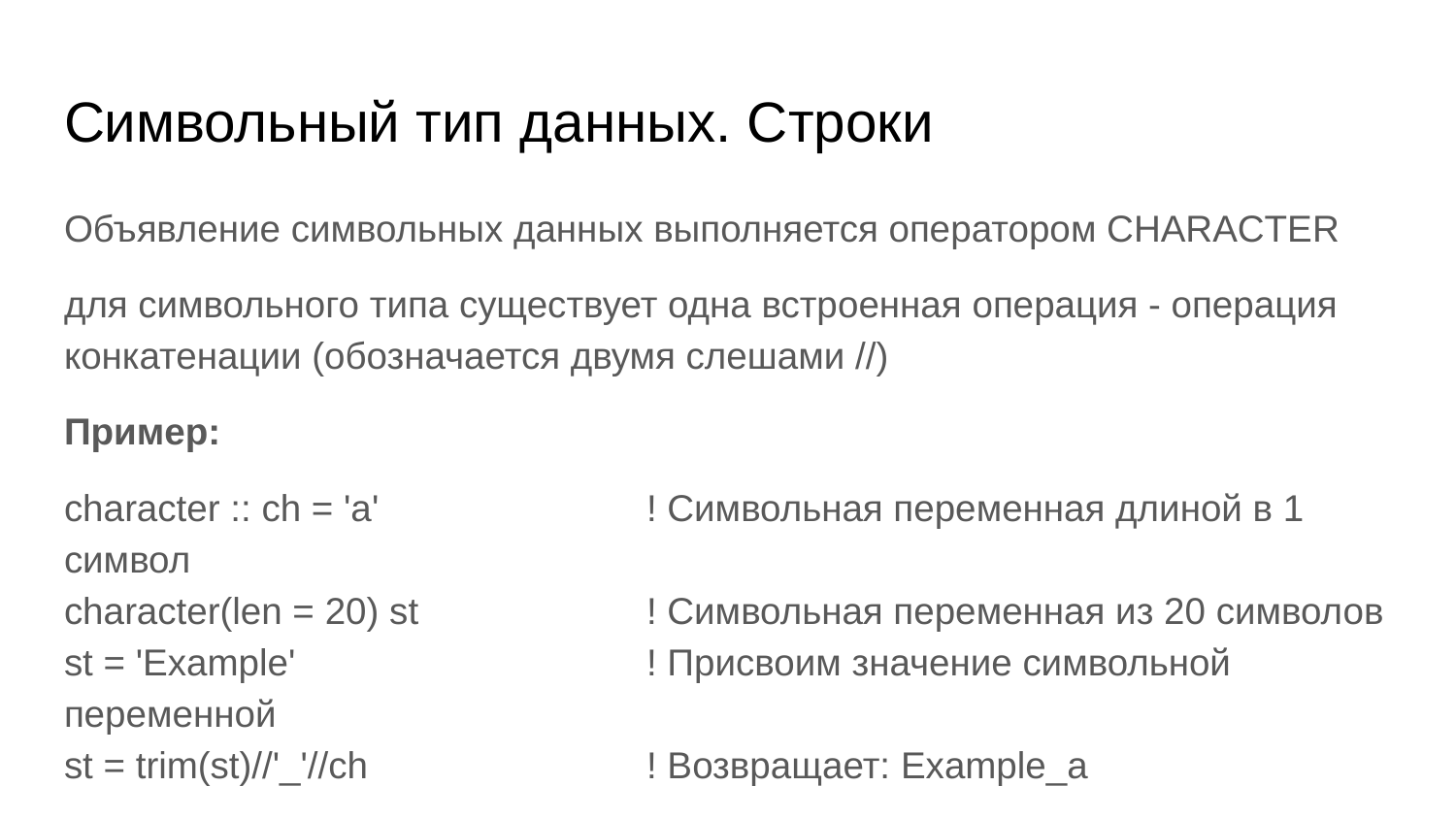

# Символьный тип данных. Строки
Объявление символьных данных выполняется оператором CHARACTER
для символьного типа существует одна встроенная операция - операция конкатенации (обозначается двумя слешами //)
Пример:
character :: ch = 'a'		! Символьная переменная длиной в 1 символ
character(len = 20) st		! Символьная переменная из 20 символов
st = 'Example'			! Присвоим значение символьной переменной
st = trim(st)//'_'//ch		! Возвращает: Example_a